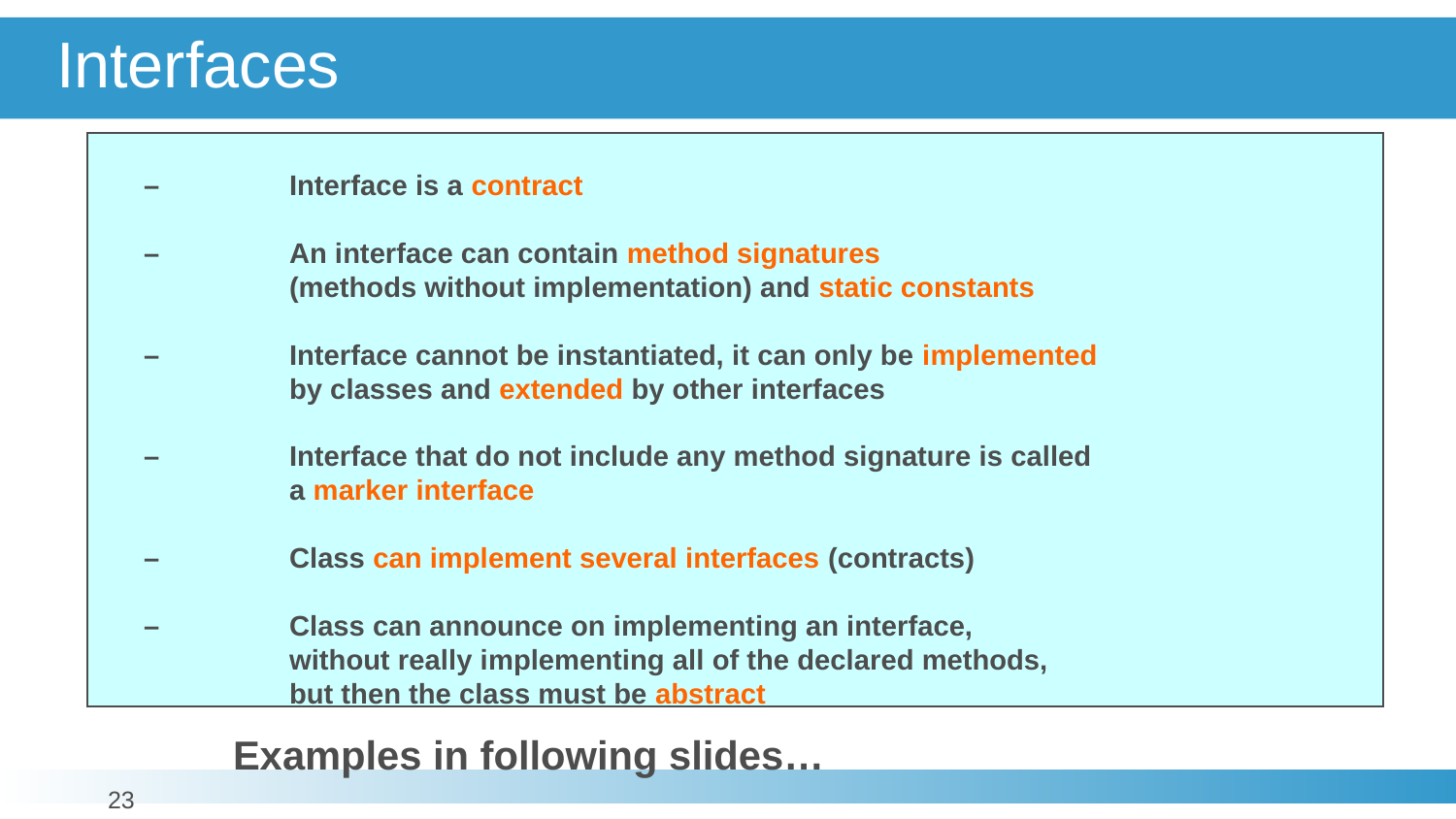

# Interfaces
–	Interface is a contract
–	An interface can contain method signatures
	(methods without implementation) and static constants
–	Interface cannot be instantiated, it can only be implemented
	by classes and extended by other interfaces
–	Interface that do not include any method signature is called
	a marker interface
–	Class can implement several interfaces (contracts)
–	Class can announce on implementing an interface,
	without really implementing all of the declared methods,
	but then the class must be abstract
	Examples in following slides…
23